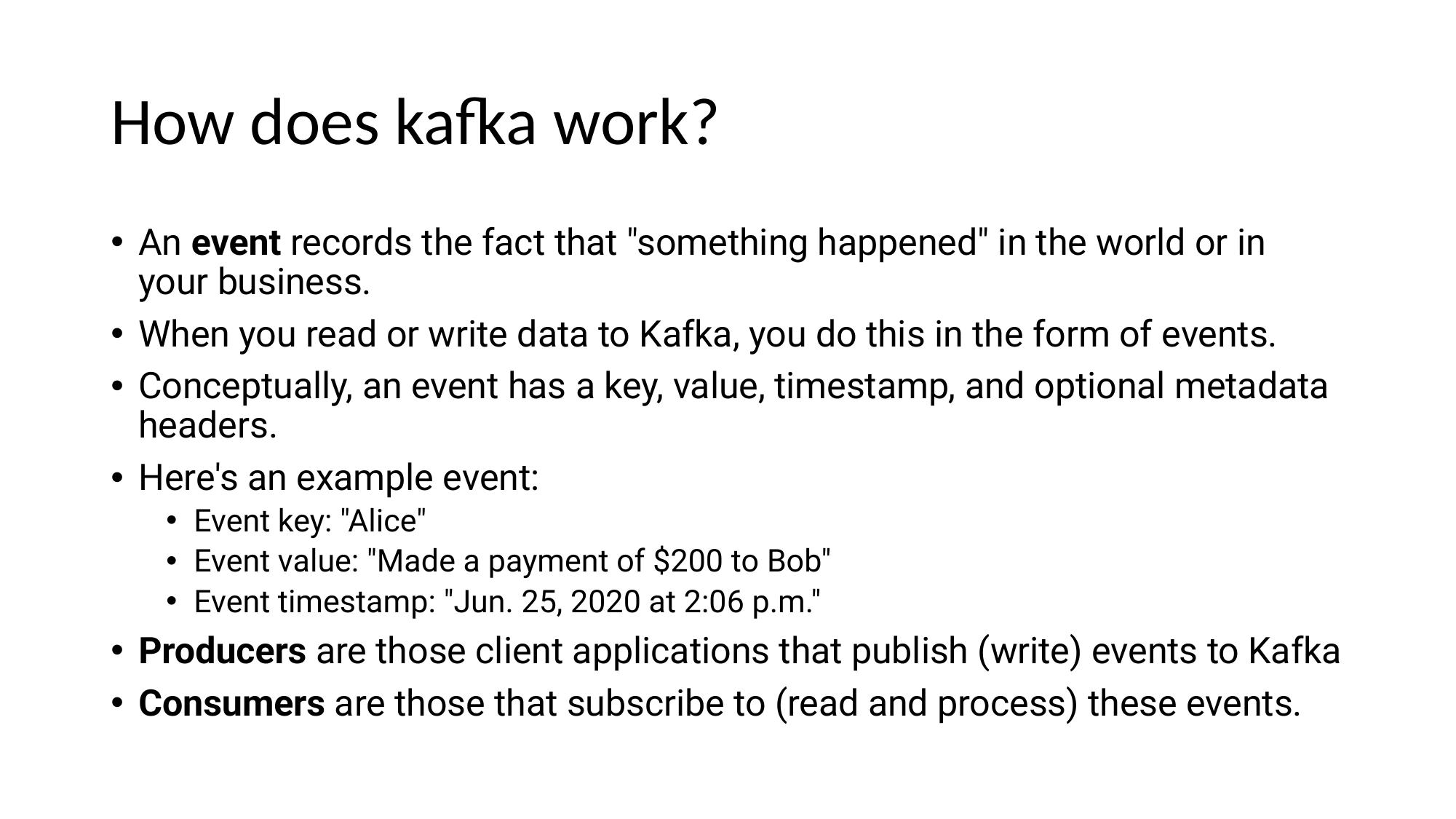

# How does kafka work?
An event records the fact that "something happened" in the world or in your business.
When you read or write data to Kafka, you do this in the form of events.
Conceptually, an event has a key, value, timestamp, and optional metadata headers.
Here's an example event:
Event key: "Alice"
Event value: "Made a payment of $200 to Bob"
Event timestamp: "Jun. 25, 2020 at 2:06 p.m."
Producers are those client applications that publish (write) events to Kafka
Consumers are those that subscribe to (read and process) these events.